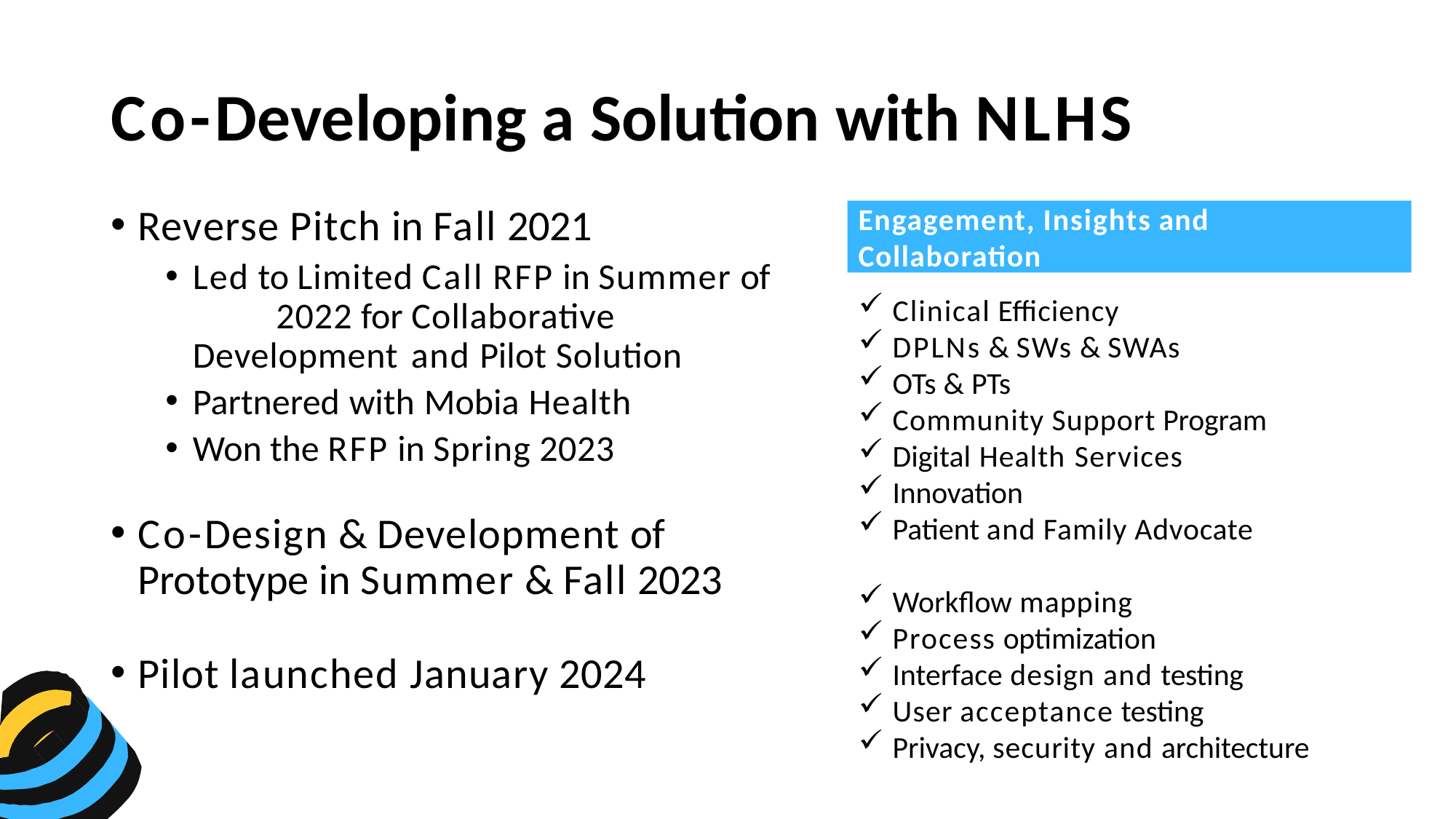

# Co-Developing a Solution with NLHS
Reverse Pitch in Fall 2021
Led to Limited Call RFP in Summer of 	2022 for Collaborative Development 	and Pilot Solution
Partnered with Mobia Health
Won the RFP in Spring 2023
Co-Design & Development of 	Prototype in Summer & Fall 2023
Pilot launched January 2024
Engagement, Insights and
Collaboration
Clinical Efficiency
DPLNs & SWs & SWAs
OTs & PTs
Community Support Program
Digital Health Services
Innovation
Patient and Family Advocate
Workflow mapping
Process optimization
Interface design and testing
User acceptance testing
Privacy, security and architecture